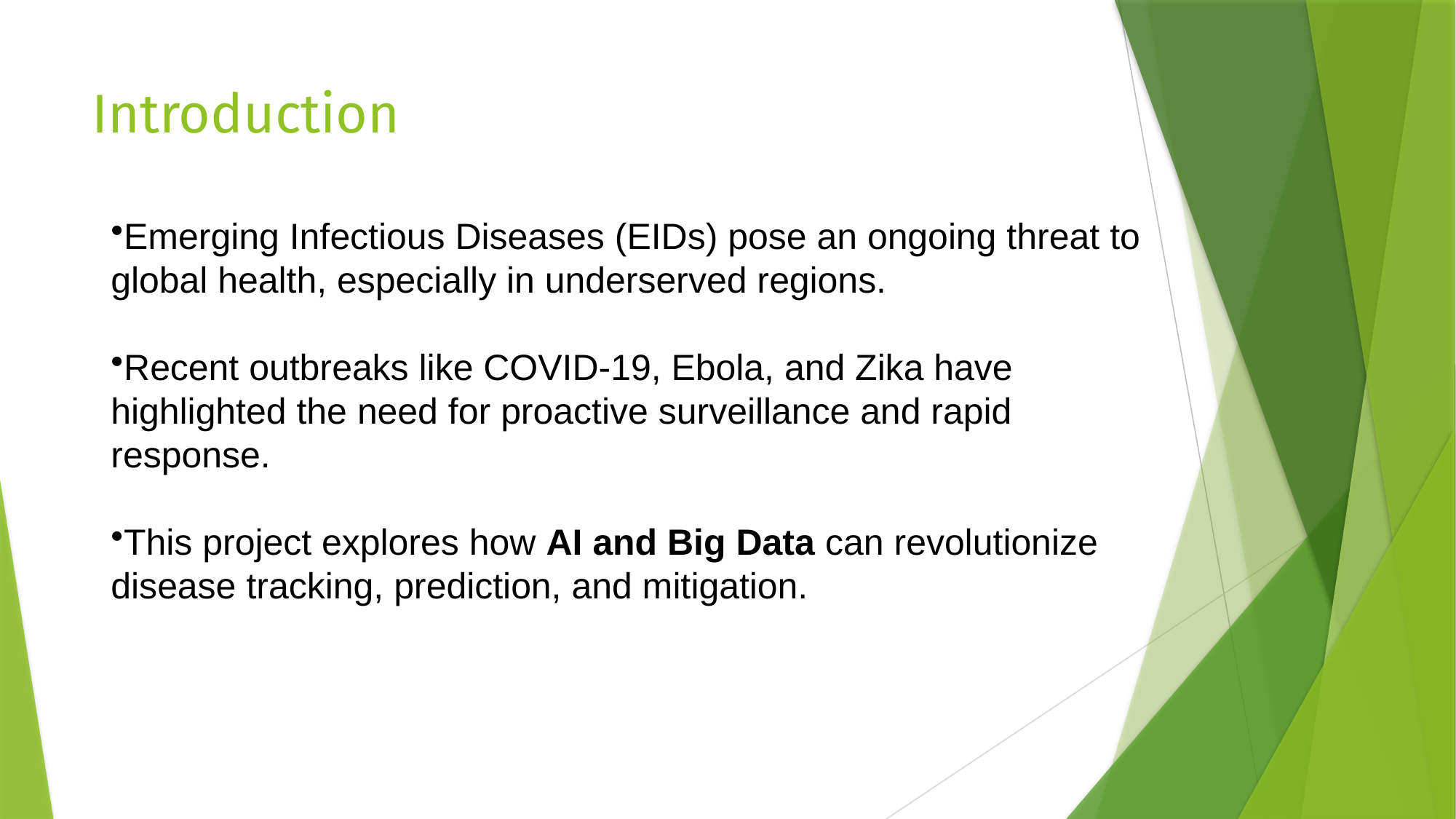

# Introduction
Emerging Infectious Diseases (EIDs) pose an ongoing threat to global health, especially in underserved regions.
Recent outbreaks like COVID-19, Ebola, and Zika have highlighted the need for proactive surveillance and rapid response.
This project explores how AI and Big Data can revolutionize disease tracking, prediction, and mitigation.